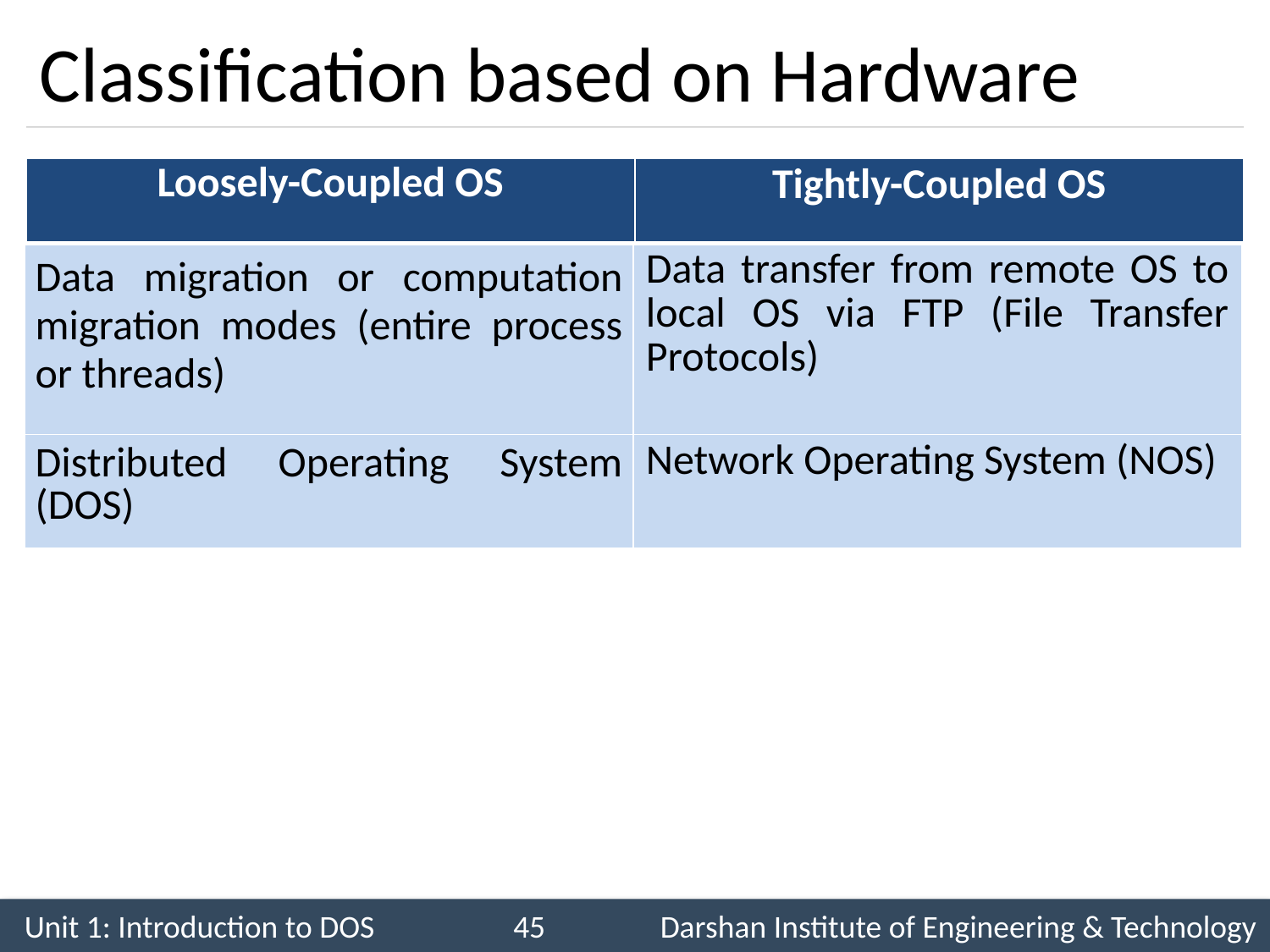

# Classification based on Hardware
| Loosely-Coupled OS | Tightly-Coupled OS |
| --- | --- |
| Data migration or computation migration modes (entire process or threads) | Data transfer from remote OS to local OS via FTP (File Transfer Protocols) |
| --- | --- |
| Distributed Operating System (DOS) | Network Operating System (NOS) |
| --- | --- |